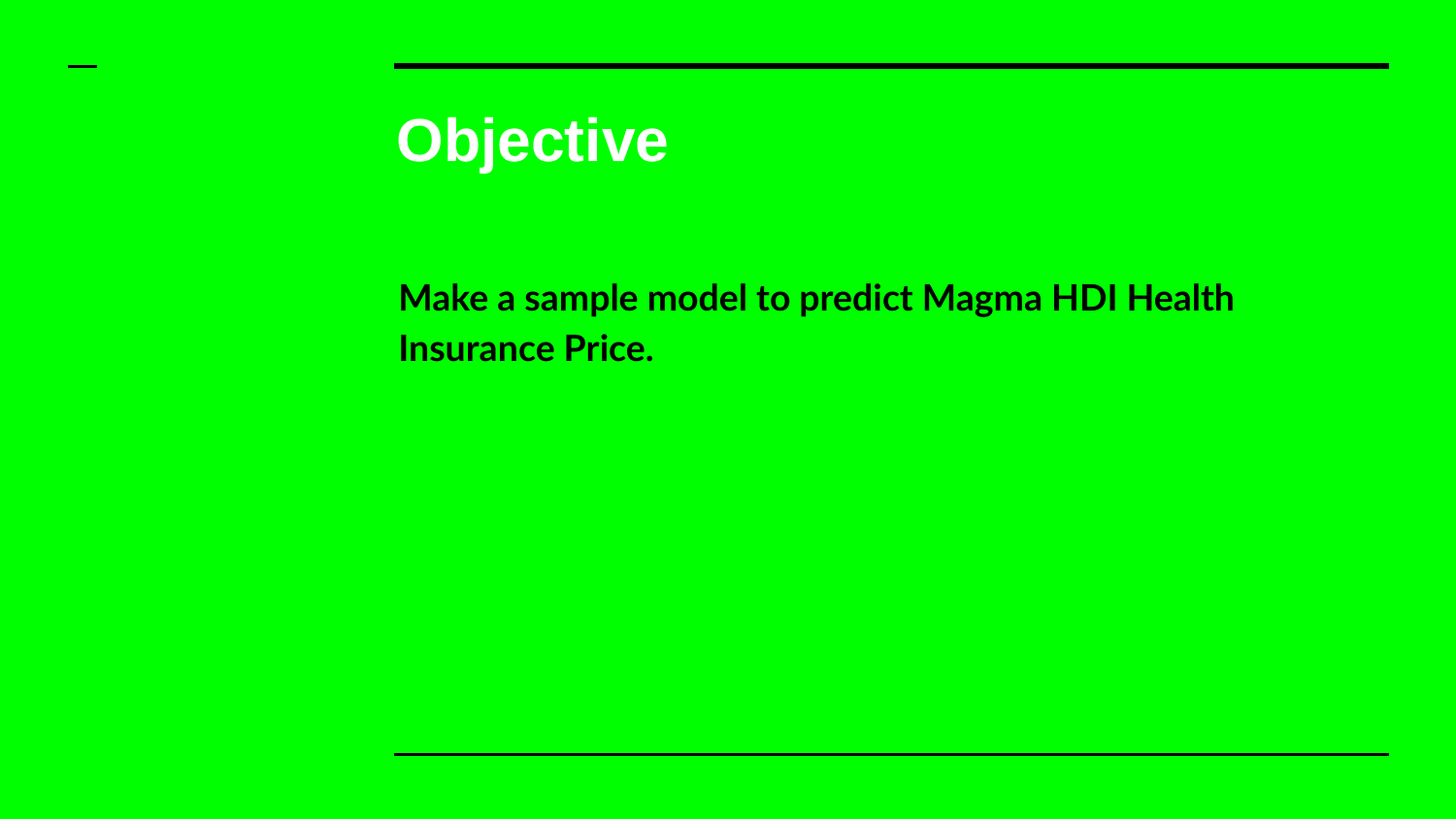

# Objective
Make a sample model to predict Magma HDI Health Insurance Price.